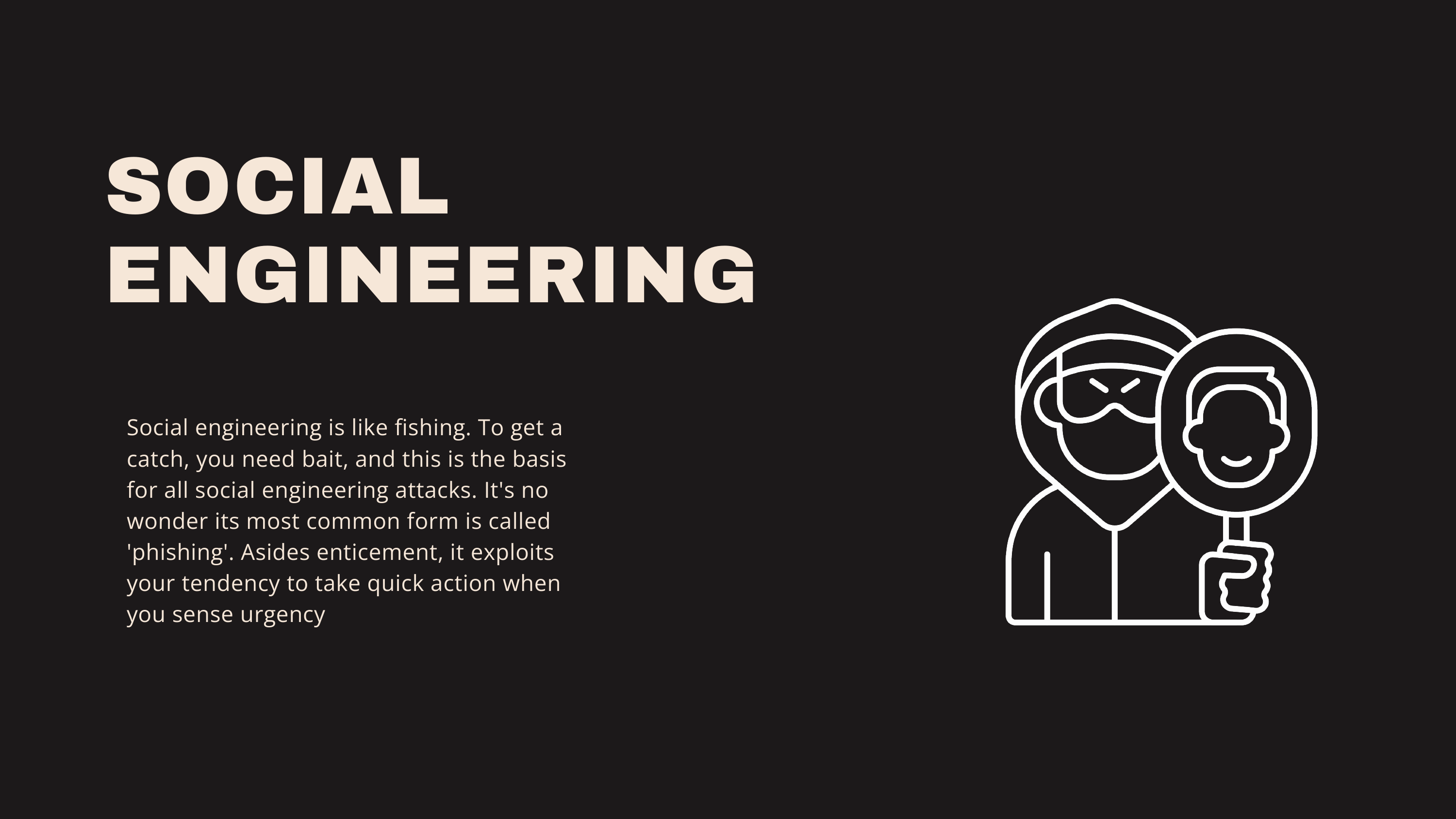

SOCIAL
ENGINEERING

Social engineering is like fishing. To get a catch, you need bait, and this is the basis for all social engineering attacks. It's no wonder its most common form is called 'phishing'. Asides enticement, it exploits your tendency to take quick action when you sense urgency